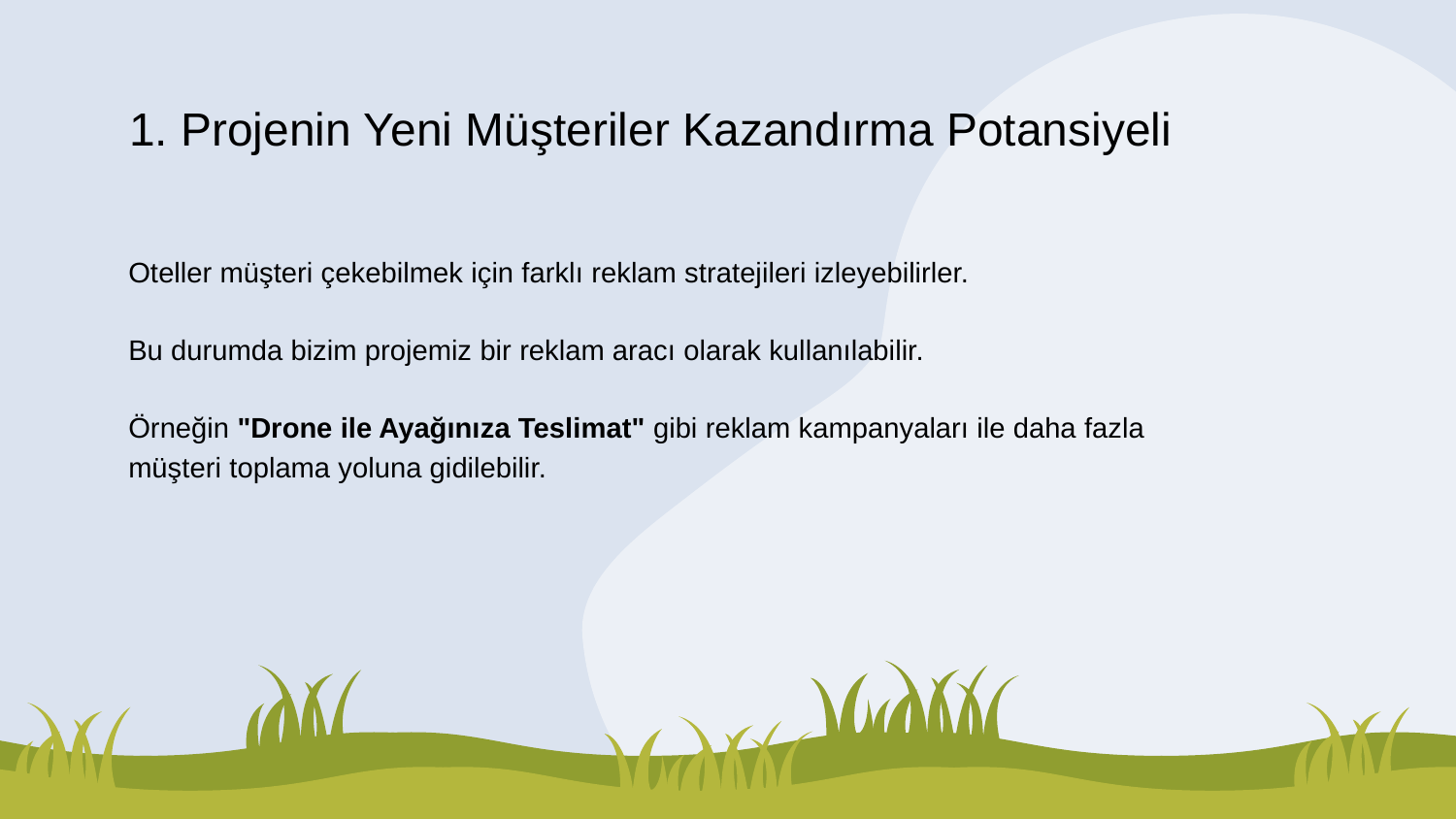

# 1. Projenin Yeni Müşteriler Kazandırma Potansiyeli
Oteller müşteri çekebilmek için farklı reklam stratejileri izleyebilirler.

Bu durumda bizim projemiz bir reklam aracı olarak kullanılabilir.

Örneğin "Drone ile Ayağınıza Teslimat" gibi reklam kampanyaları ile daha fazla müşteri toplama yoluna gidilebilir.